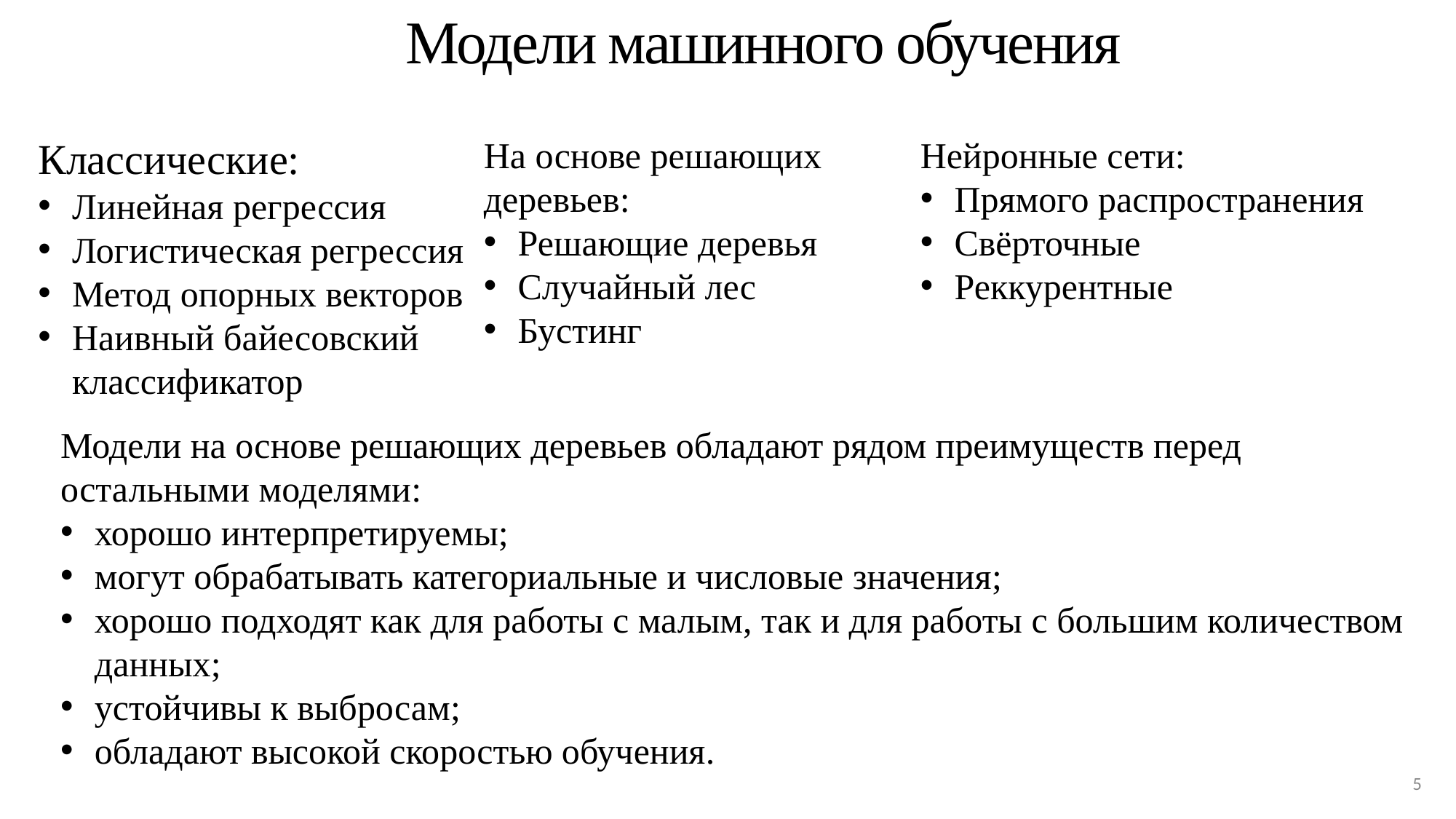

# Модели машинного обучения
Классические:
Линейная регрессия
Логистическая регрессия
Метод опорных векторов
Наивный байесовский классификатор

На основе решающих деревьев:
Решающие деревья
Случайный лес
Бустинг
Нейронные сети:
Прямого распространения
Свёрточные
Реккурентные

Модели на основе решающих деревьев обладают рядом преимуществ перед остальными моделями:
хорошо интерпретируемы;
могут обрабатывать категориальные и числовые значения;
хорошо подходят как для работы с малым, так и для работы с большим количеством данных;
устойчивы к выбросам;
обладают высокой скоростью обучения.
5